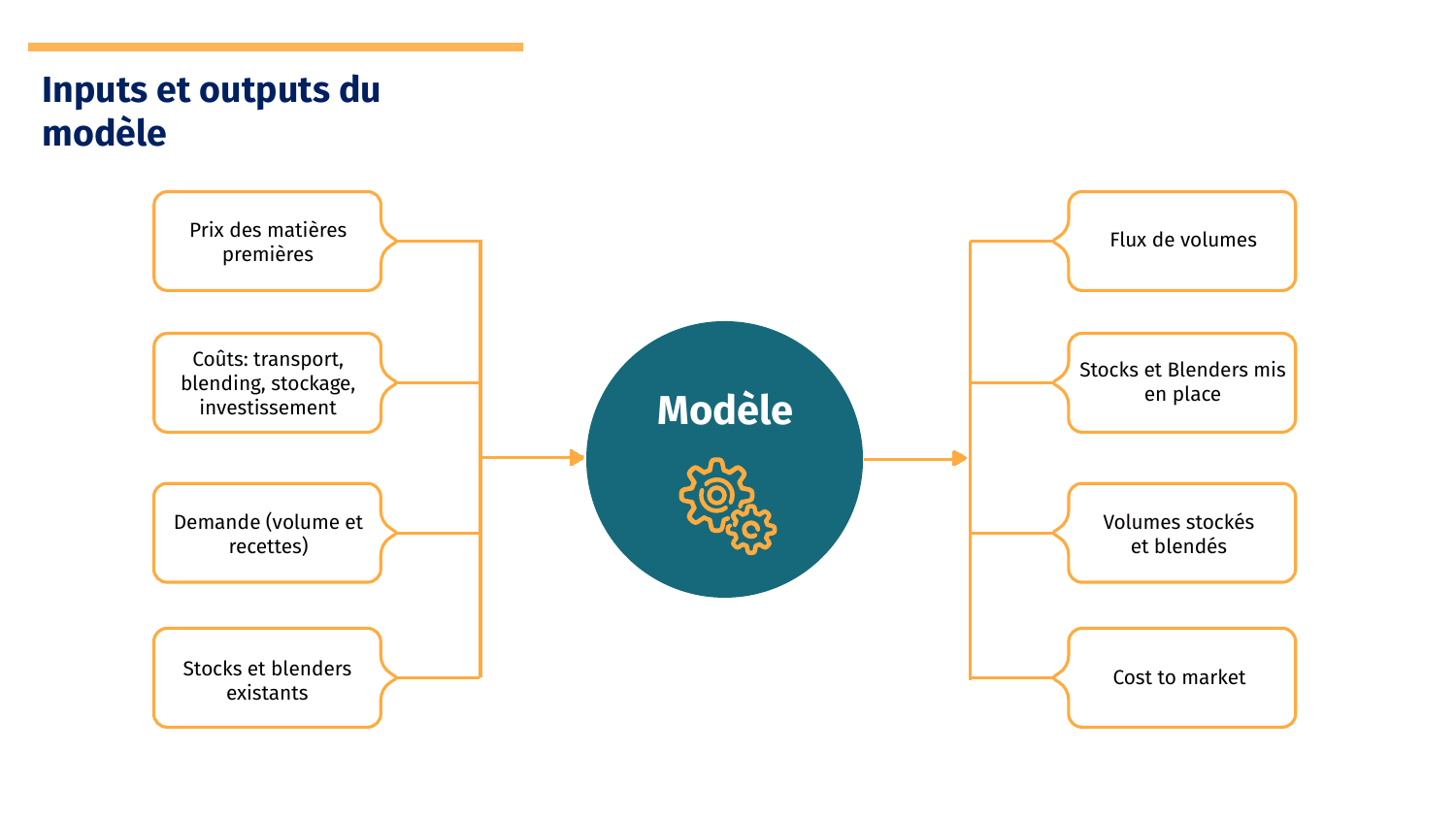

Inputs et outputs du modèle
Flux de volumes

Stocks et Blenders mis
en place

Volumes stockés
et blendés

Cost to market

Prix des matières
premières
Coûts: transport,
blending, stockage,
investissement

Demande (volume et
recettes)

Stocks et blenders
existants

Modèle